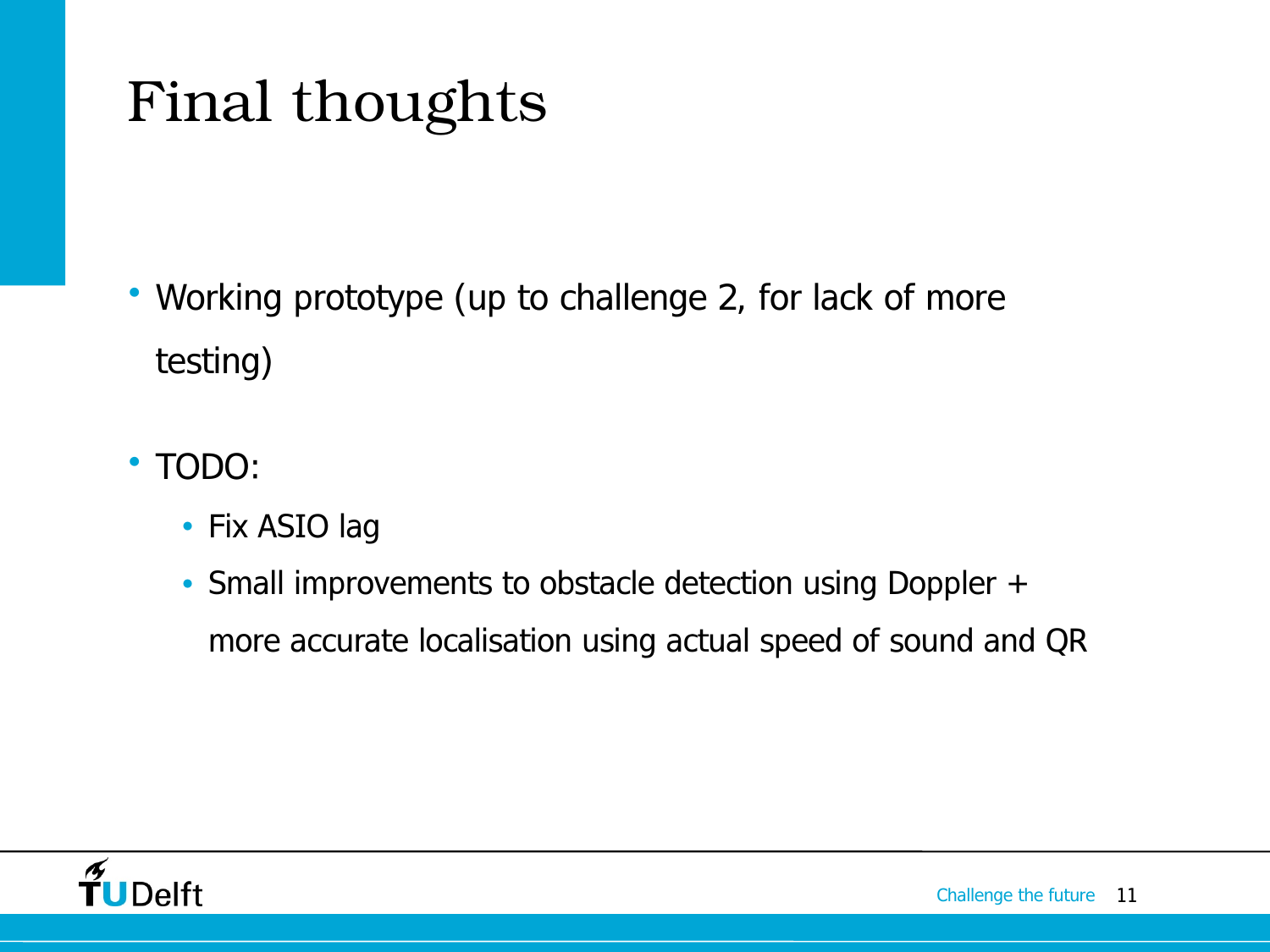

# Final thoughts
Working prototype (up to challenge 2, for lack of more testing)
TODO:
Fix ASIO lag
Small improvements to obstacle detection using Doppler +
more accurate localisation using actual speed of sound and QR